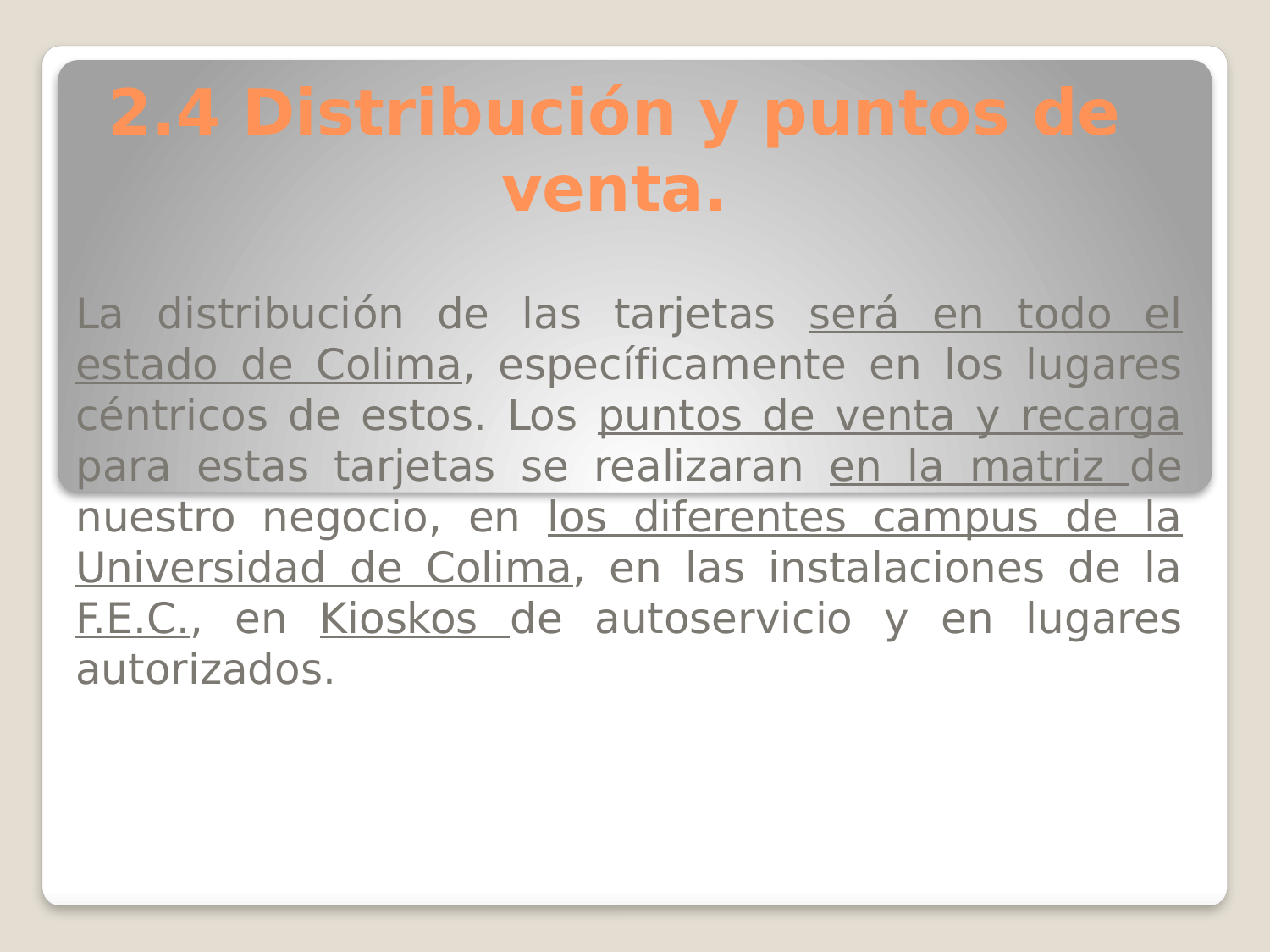

# 2.4 Distribución y puntos de venta.
La distribución de las tarjetas será en todo el estado de Colima, específicamente en los lugares céntricos de estos. Los puntos de venta y recarga para estas tarjetas se realizaran en la matriz de nuestro negocio, en los diferentes campus de la Universidad de Colima, en las instalaciones de la F.E.C., en Kioskos de autoservicio y en lugares autorizados.